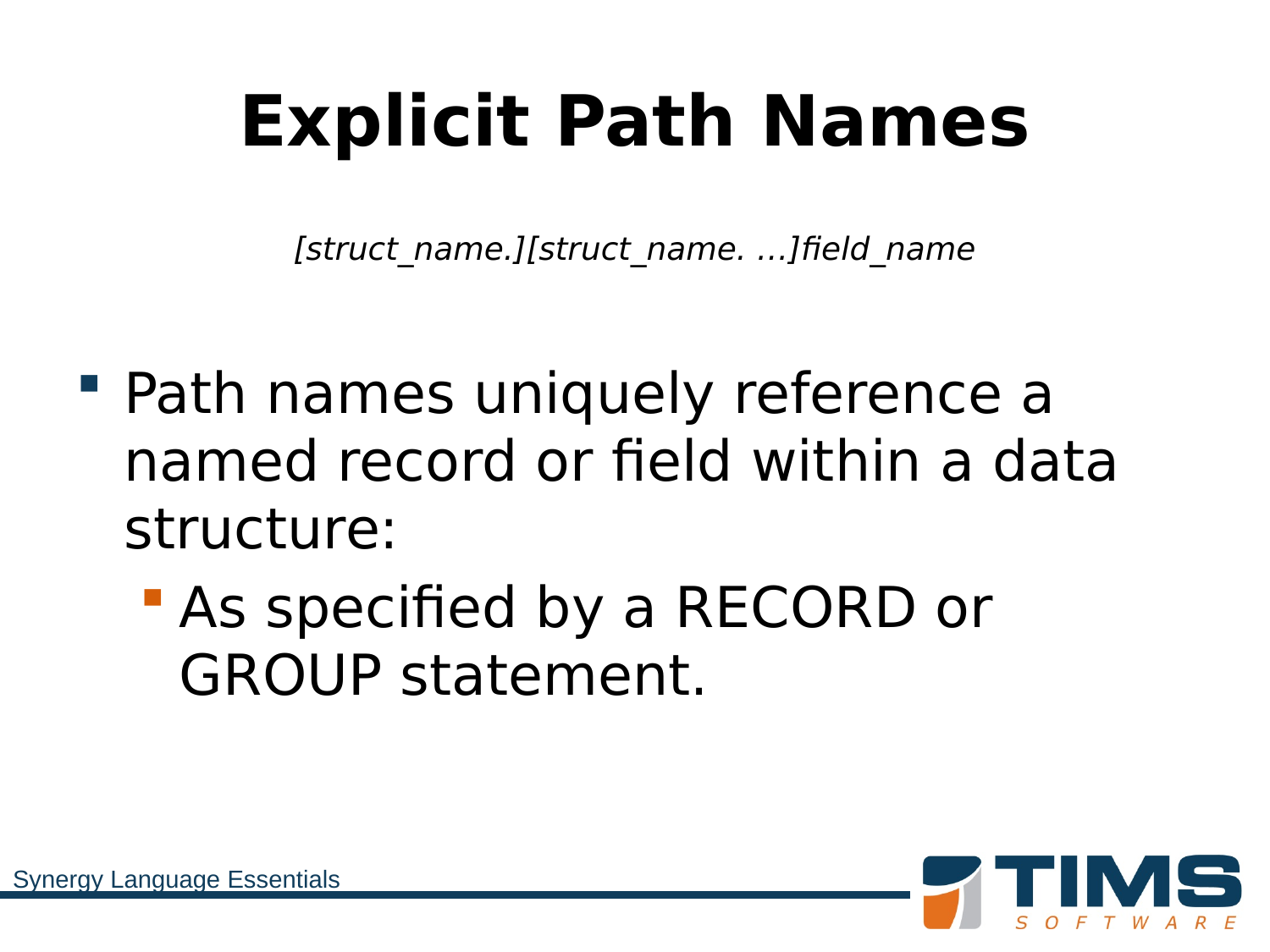

# Explicit Path Names
[struct_name.][struct_name. …]field_name

Path names uniquely reference a named record or field within a data structure:
As specified by a RECORD or GROUP statement.
Synergy Language Essentials